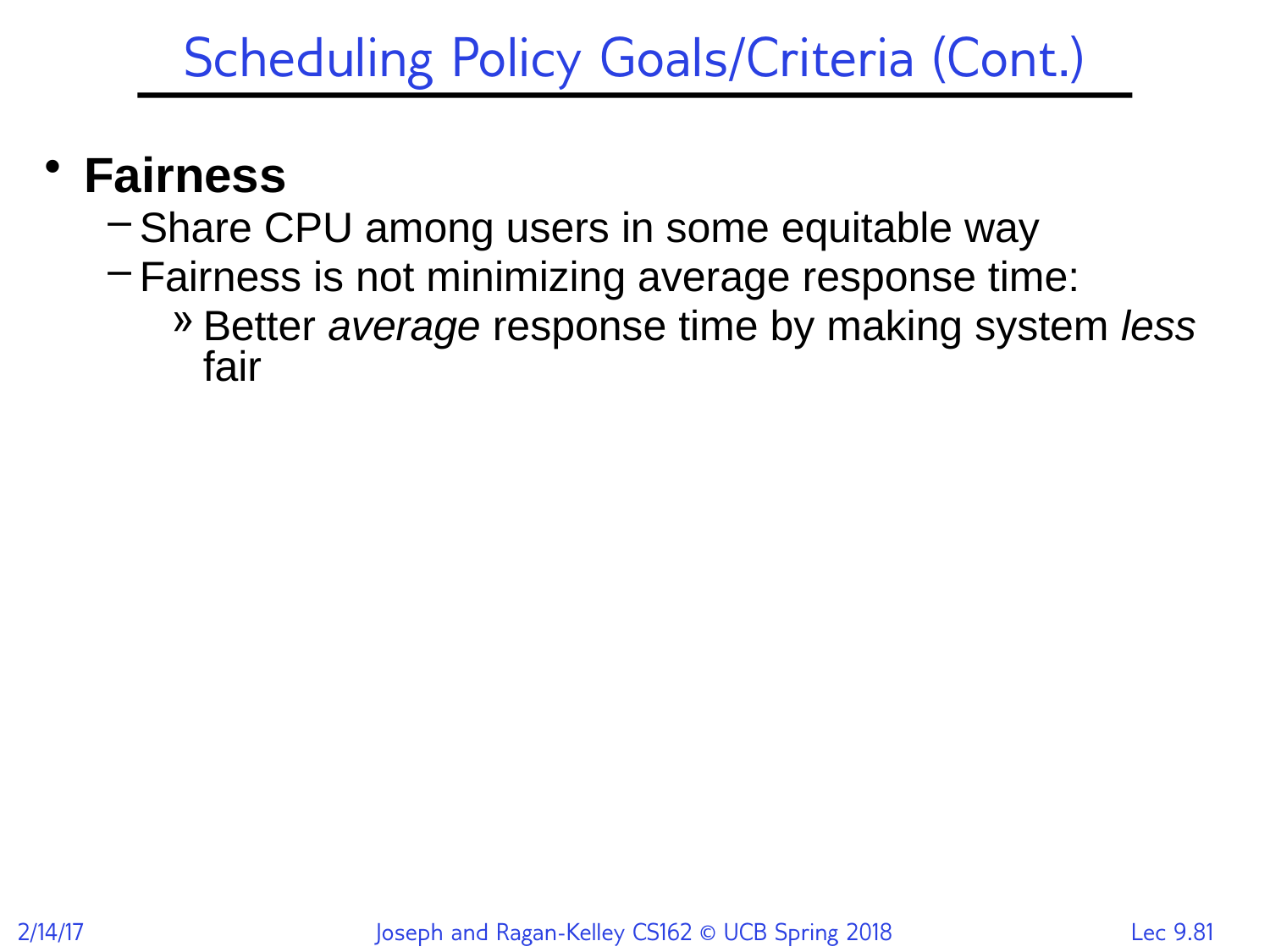

# Scheduling Policy Goals/Criteria (Cont.)
Fairness
Share CPU among users in some equitable way
Fairness is not minimizing average response time:
Better average response time by making system less fair